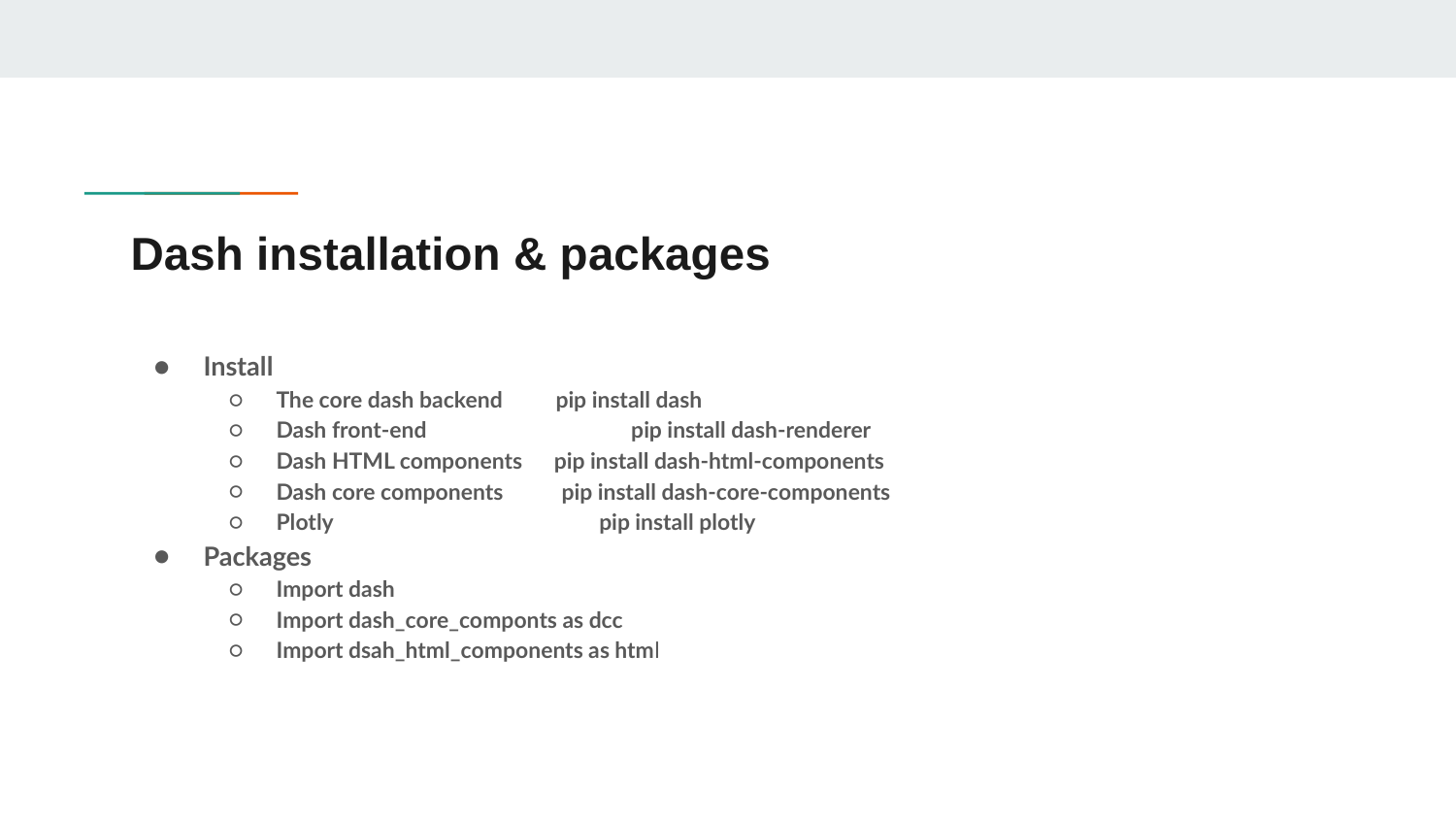

# Dash installation & packages
Install
The core dash backend          pip install dash
Dash front-end   	            pip install dash-renderer
Dash HTML components      pip install dash-html-components
Dash core components           pip install dash-core-components
Plotly                                                  pip install plotly
Packages
Import dash
Import dash_core_componts as dcc
Import dsah_html_components as html